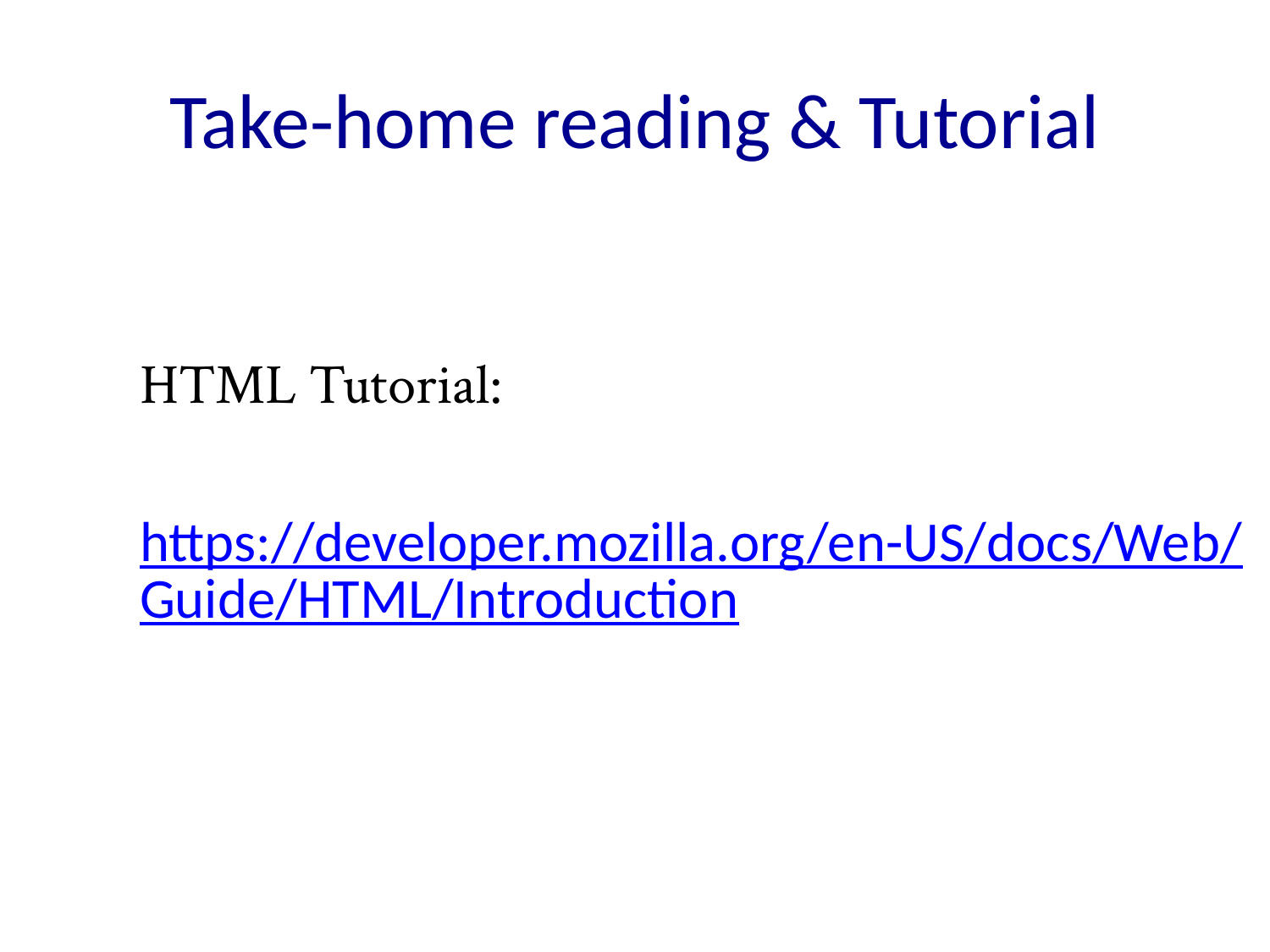

# Take-home reading & Tutorial

HTML Tutorial:

https://developer.mozilla.org/en-US/docs/Web/Guide/HTML/Introduction